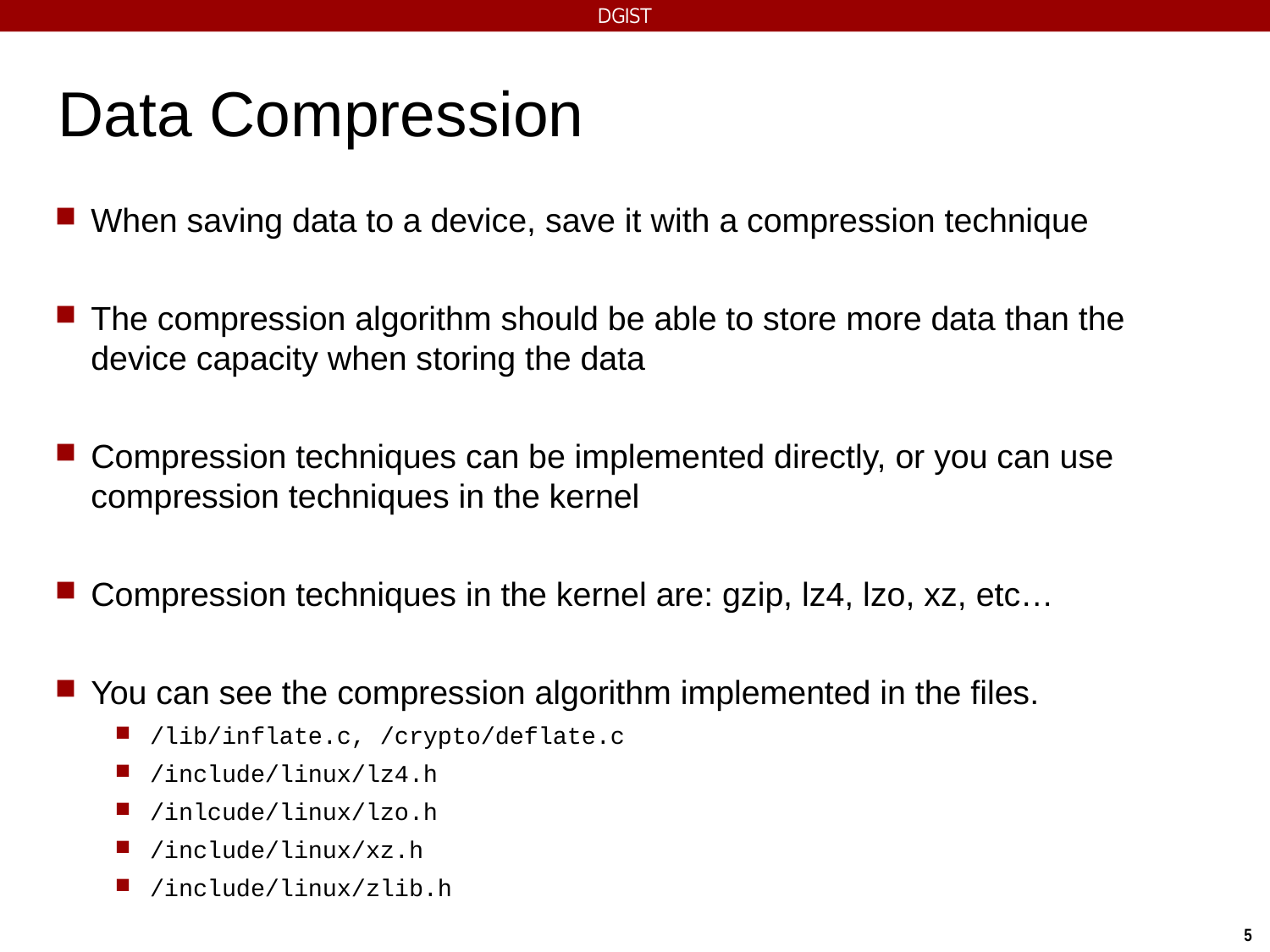

DGIST
Data Compression
When saving data to a device, save it with a compression technique

The compression algorithm should be able to store more data than the device capacity when storing the data

Compression techniques can be implemented directly, or you can use compression techniques in the kernel

Compression techniques in the kernel are: gzip, lz4, lzo, xz, etc…

You can see the compression algorithm implemented in the files.
/lib/inflate.c, /crypto/deflate.c
/include/linux/lz4.h
/inlcude/linux/lzo.h
/include/linux/xz.h
/include/linux/zlib.h